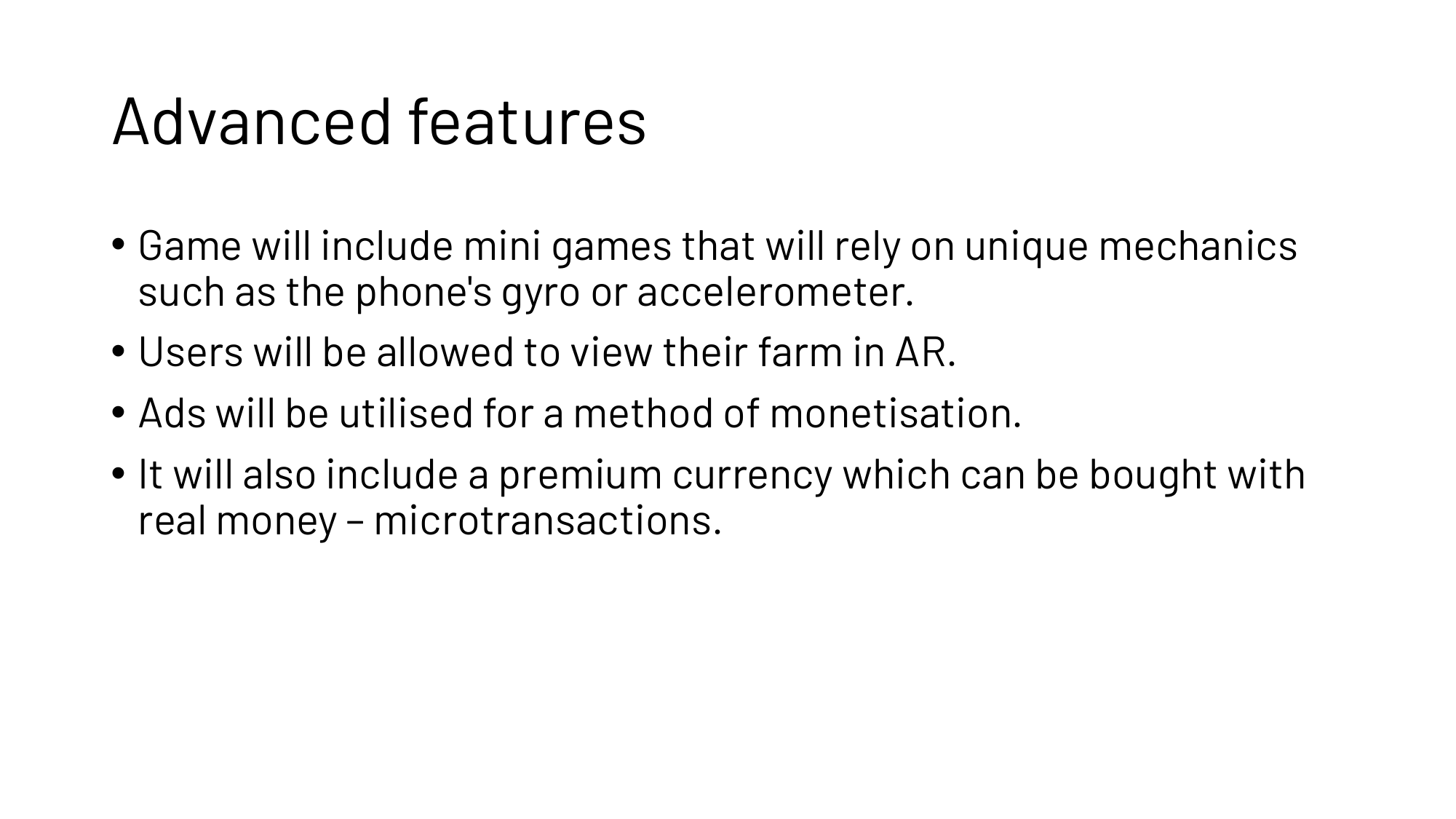

# Advanced features
Game will include mini games that will rely on unique mechanics such as the phone's gyro or accelerometer.
Users will be allowed to view their farm in AR.
Ads will be utilised for a method of monetisation.
It will also include a premium currency which can be bought with real money – microtransactions.